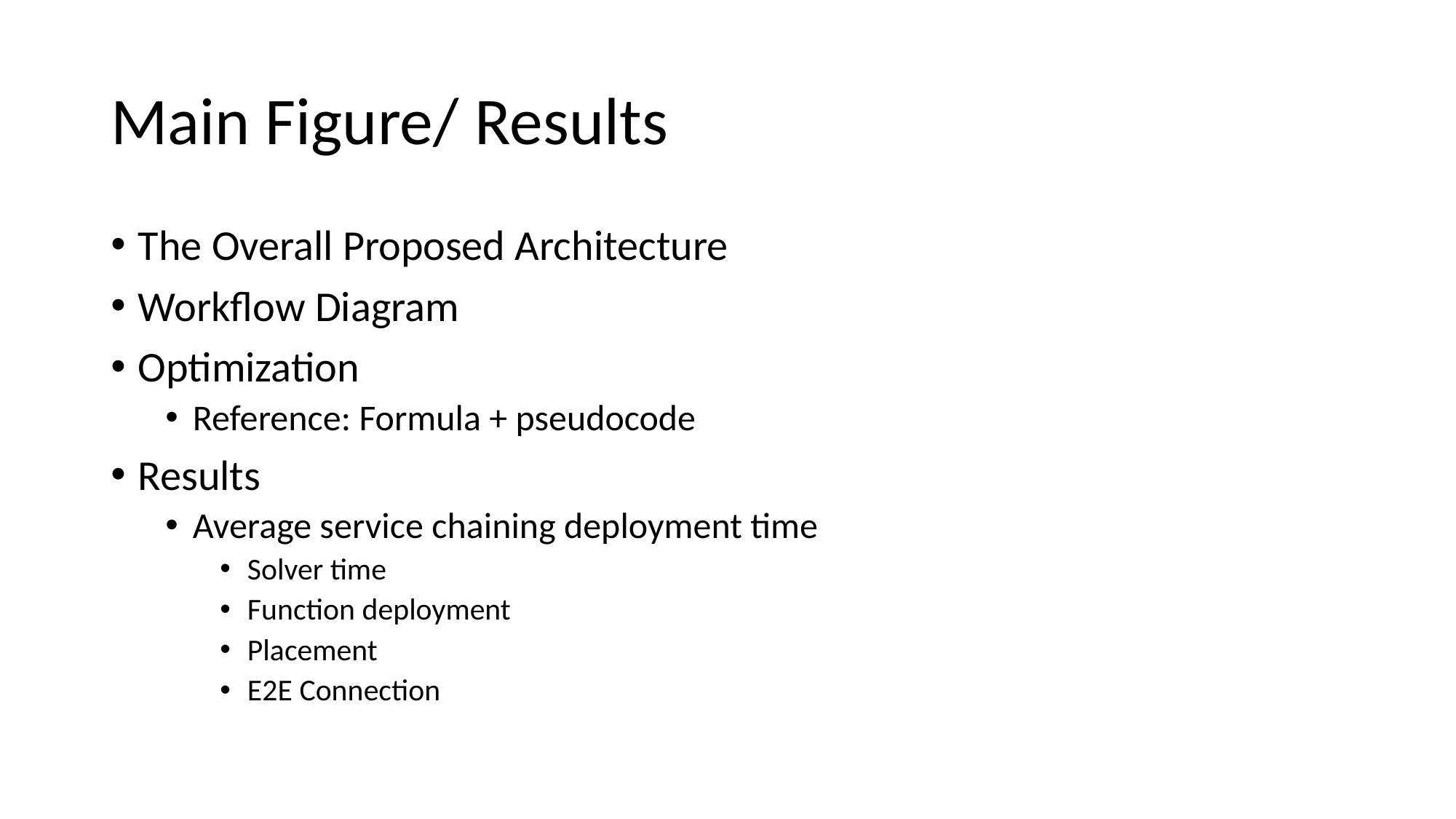

# Main Figure/ Results
The Overall Proposed Architecture
Workflow Diagram
Optimization
Reference: Formula + pseudocode
Results
Average service chaining deployment time
Solver time
Function deployment
Placement
E2E Connection